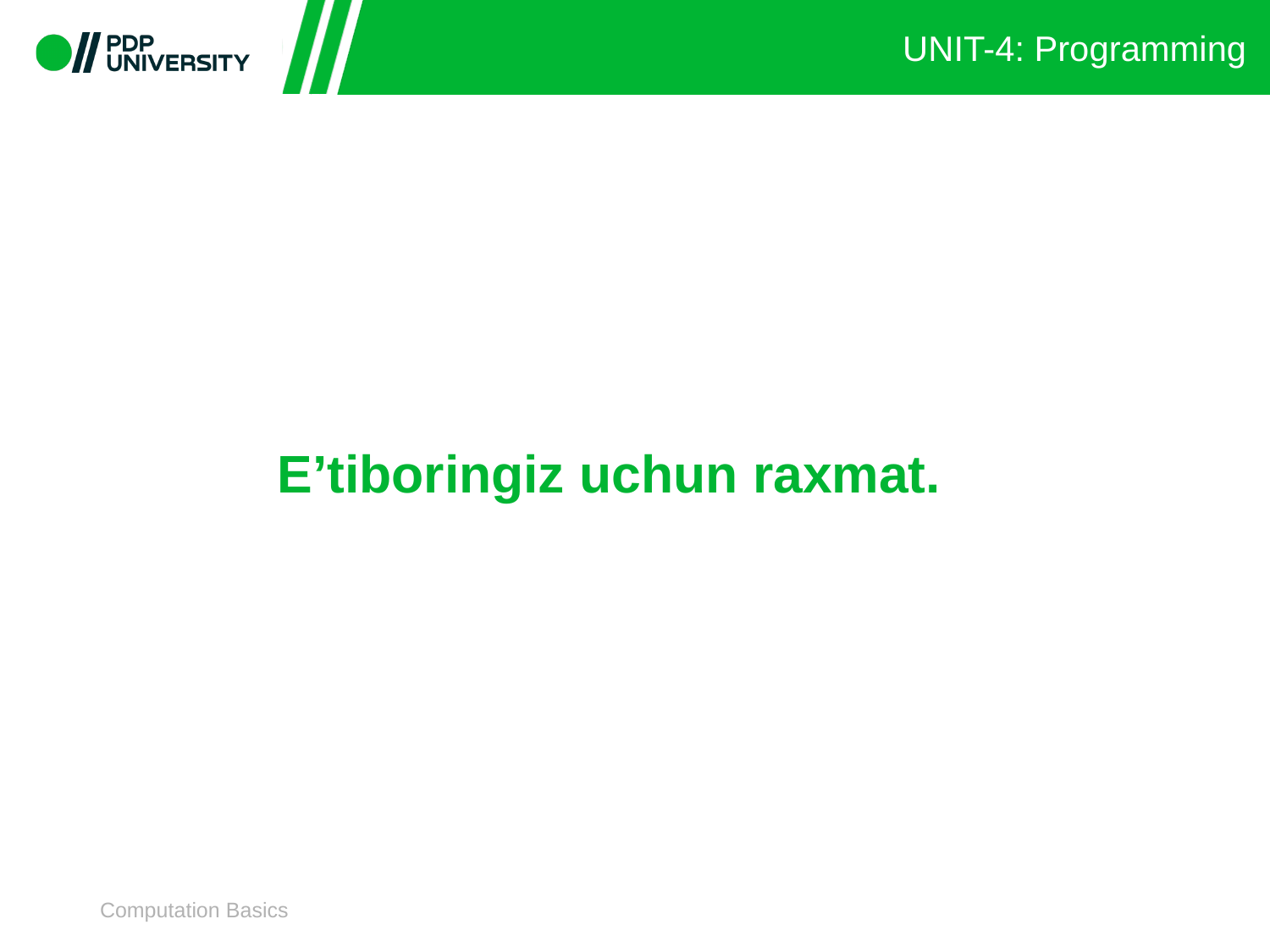

# E’tiboringiz uchun raxmat.
27
Computation Basics